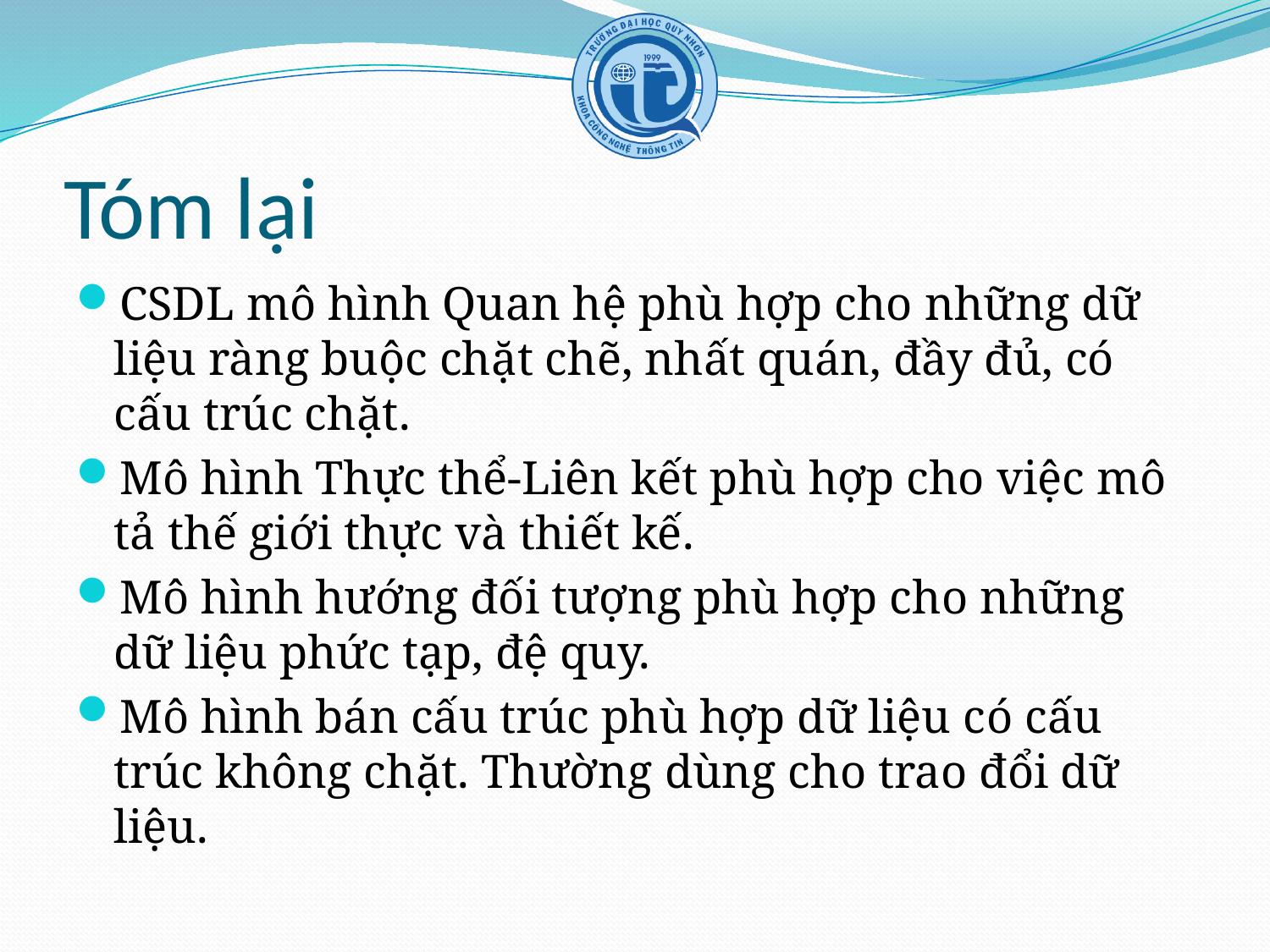

# Tóm lại
CSDL mô hình Quan hệ phù hợp cho những dữ liệu ràng buộc chặt chẽ, nhất quán, đầy đủ, có cấu trúc chặt.
Mô hình Thực thể-Liên kết phù hợp cho việc mô tả thế giới thực và thiết kế.
Mô hình hướng đối tượng phù hợp cho những dữ liệu phức tạp, đệ quy.
Mô hình bán cấu trúc phù hợp dữ liệu có cấu trúc không chặt. Thường dùng cho trao đổi dữ liệu.